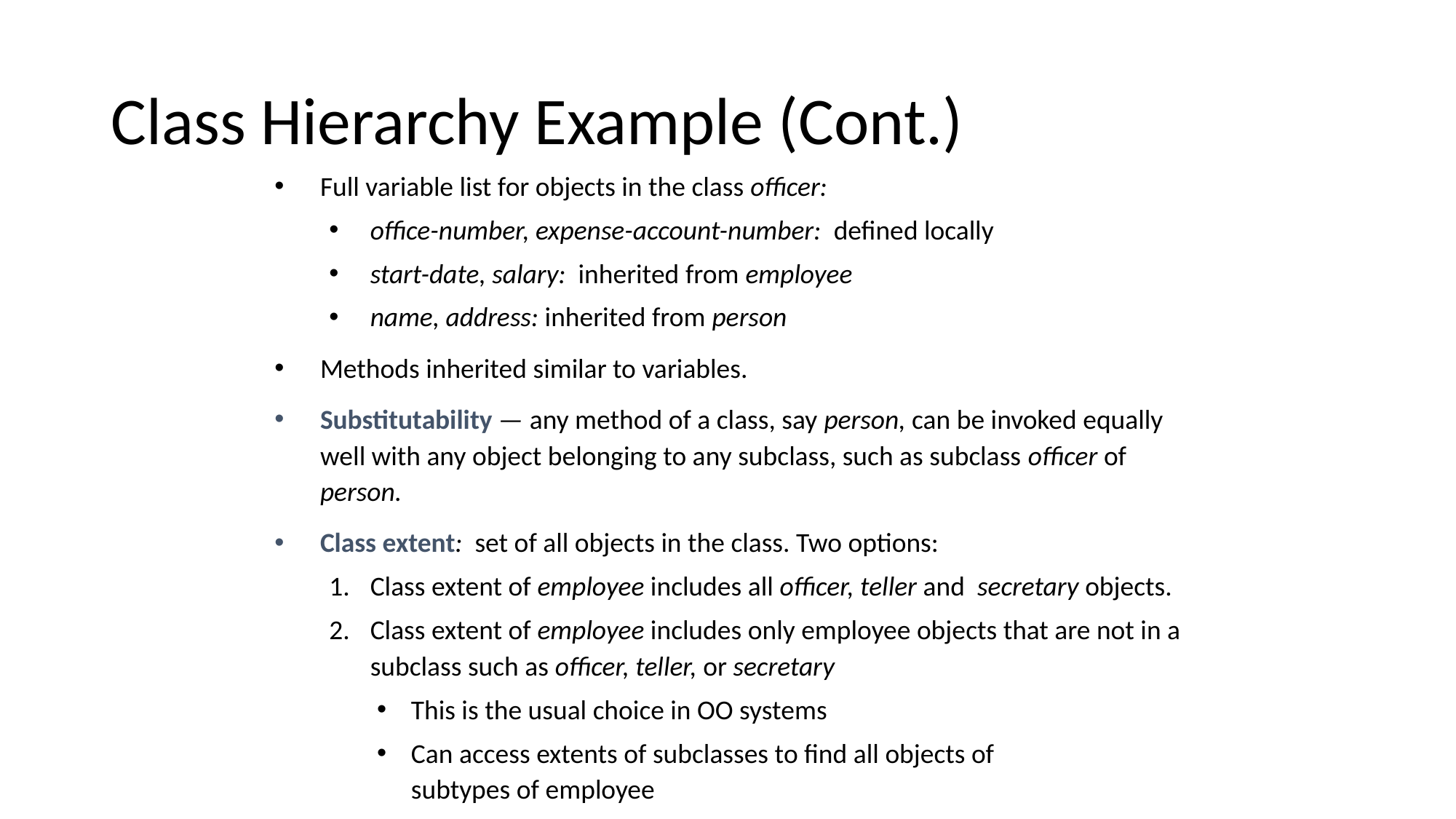

# Class Hierarchy Example (Cont.)
Full variable list for objects in the class officer:
office-number, expense-account-number:  defined locally
start-date, salary:  inherited from employee
name, address: inherited from person
Methods inherited similar to variables.
Substitutability — any method of a class, say person, can be invoked equally well with any object belonging to any subclass, such as subclass officer of person.
Class extent:  set of all objects in the class. Two options:
1.	Class extent of employee includes all officer, teller and  secretary objects.
Class extent of employee includes only employee objects that are not in a subclass such as officer, teller, or secretary
This is the usual choice in OO systems
Can access extents of subclasses to find all objects of
subtypes of employee